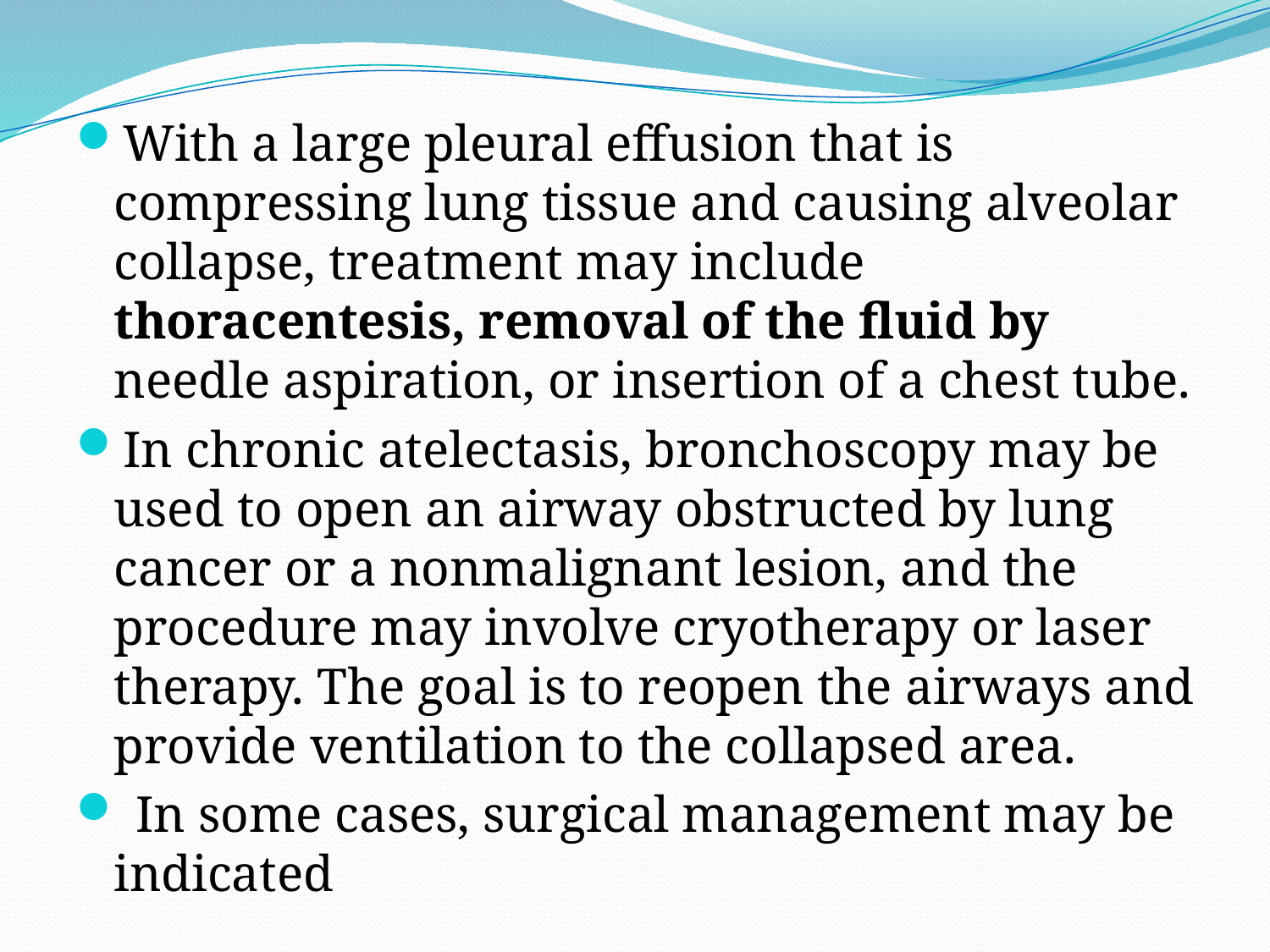

With a large pleural effusion that is compressing lung tissue and causing alveolar collapse, treatment may include thoracentesis, removal of the fluid by needle aspiration, or insertion of a chest tube.
In chronic atelectasis, bronchoscopy may be used to open an airway obstructed by lung cancer or a nonmalignant lesion, and the procedure may involve cryotherapy or laser therapy. The goal is to reopen the airways and provide ventilation to the collapsed area.
 In some cases, surgical management may be indicated